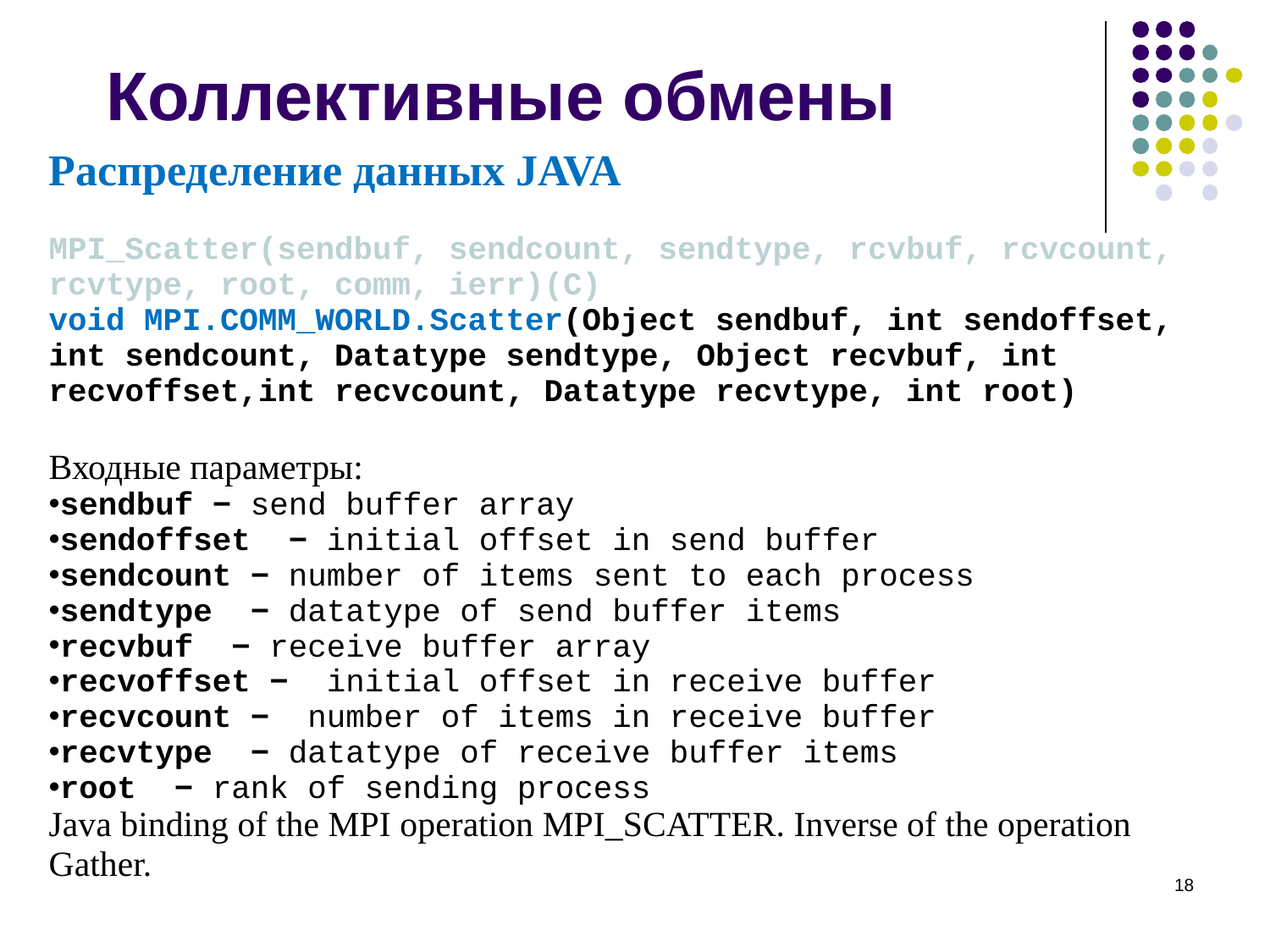

Коллективные обмены
Распределение данных JAVA

MPI_Scatter(sendbuf, sendcount, sendtype, rcvbuf, rcvcount, rcvtype, root, comm, ierr)(C)
void MPI.COMM_WORLD.Scatter(Object sendbuf, int sendoffset, int sendcount, Datatype sendtype, Object recvbuf, int recvoffset,int recvcount, Datatype recvtype, int root)

Входные параметры:
sendbuf − send buffer array
sendoffset  − initial offset in send buffer
sendcount − number of items sent to each process
sendtype  − datatype of send buffer items
recvbuf  − receive buffer array
recvoffset −  initial offset in receive buffer
recvcount −  number of items in receive buffer
recvtype  − datatype of receive buffer items
root  − rank of sending process
Java binding of the MPI operation MPI_SCATTER. Inverse of the operation Gather.
18
2008